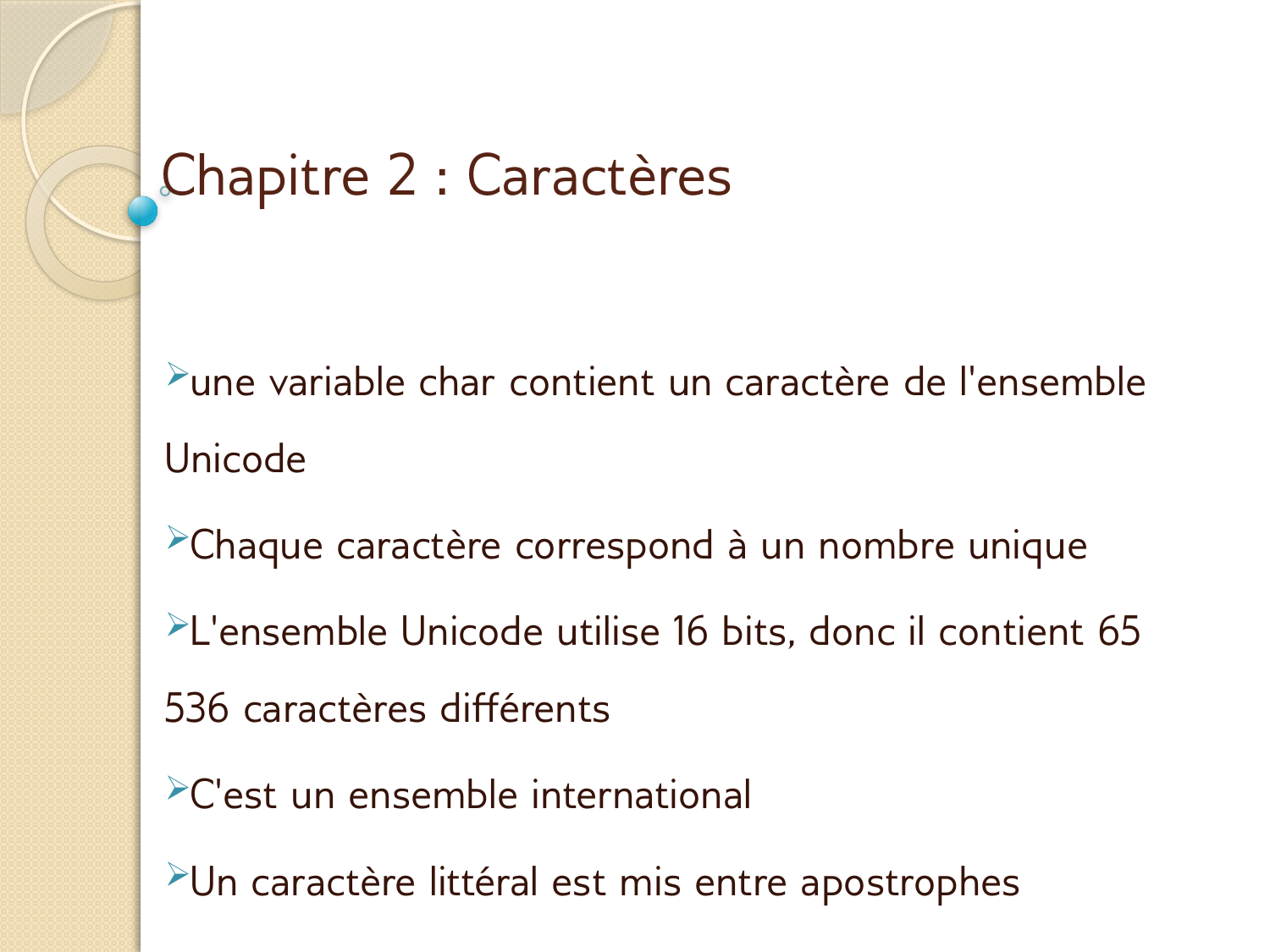

# Chapitre 2 : Caractères
une variable char contient un caractère de l'ensemble Unicode
Chaque caractère correspond à un nombre unique
L'ensemble Unicode utilise 16 bits, donc il contient 65 536 caractères différents
C'est un ensemble international
Un caractère littéral est mis entre apostrophes